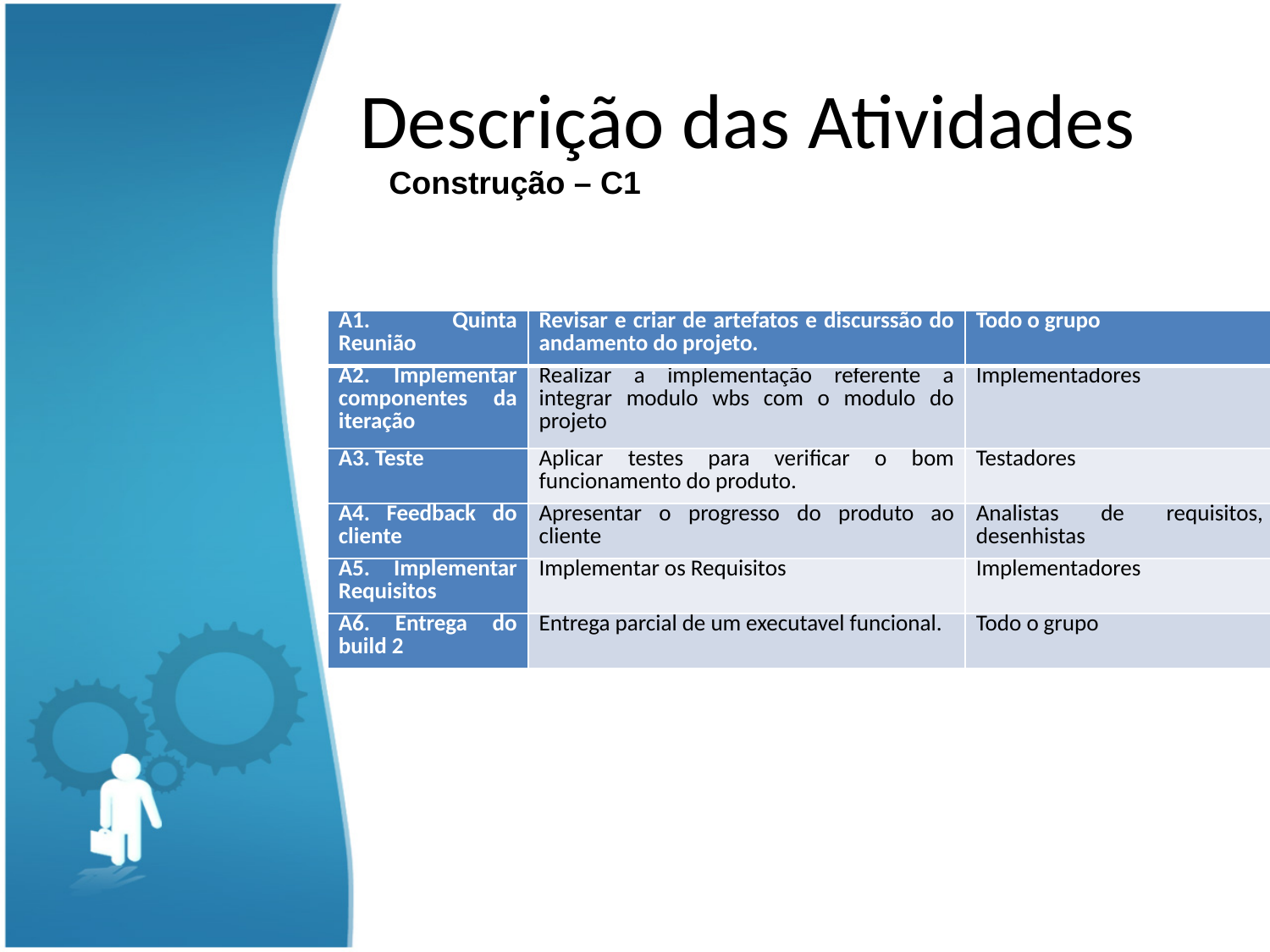

# Descrição das Atividades
Construção – C1
| A1. Quinta Reunião | Revisar e criar de artefatos e discurssão do andamento do projeto. | Todo o grupo |
| --- | --- | --- |
| A2. Implementar componentes da iteração | Realizar a implementação referente a integrar modulo wbs com o modulo do projeto | Implementadores |
| A3. Teste | Aplicar testes para verificar o bom funcionamento do produto. | Testadores |
| A4. Feedback do cliente | Apresentar o progresso do produto ao cliente | Analistas de requisitos, desenhistas |
| A5. Implementar Requisitos | Implementar os Requisitos | Implementadores |
| A6. Entrega do build 2 | Entrega parcial de um executavel funcional. | Todo o grupo |